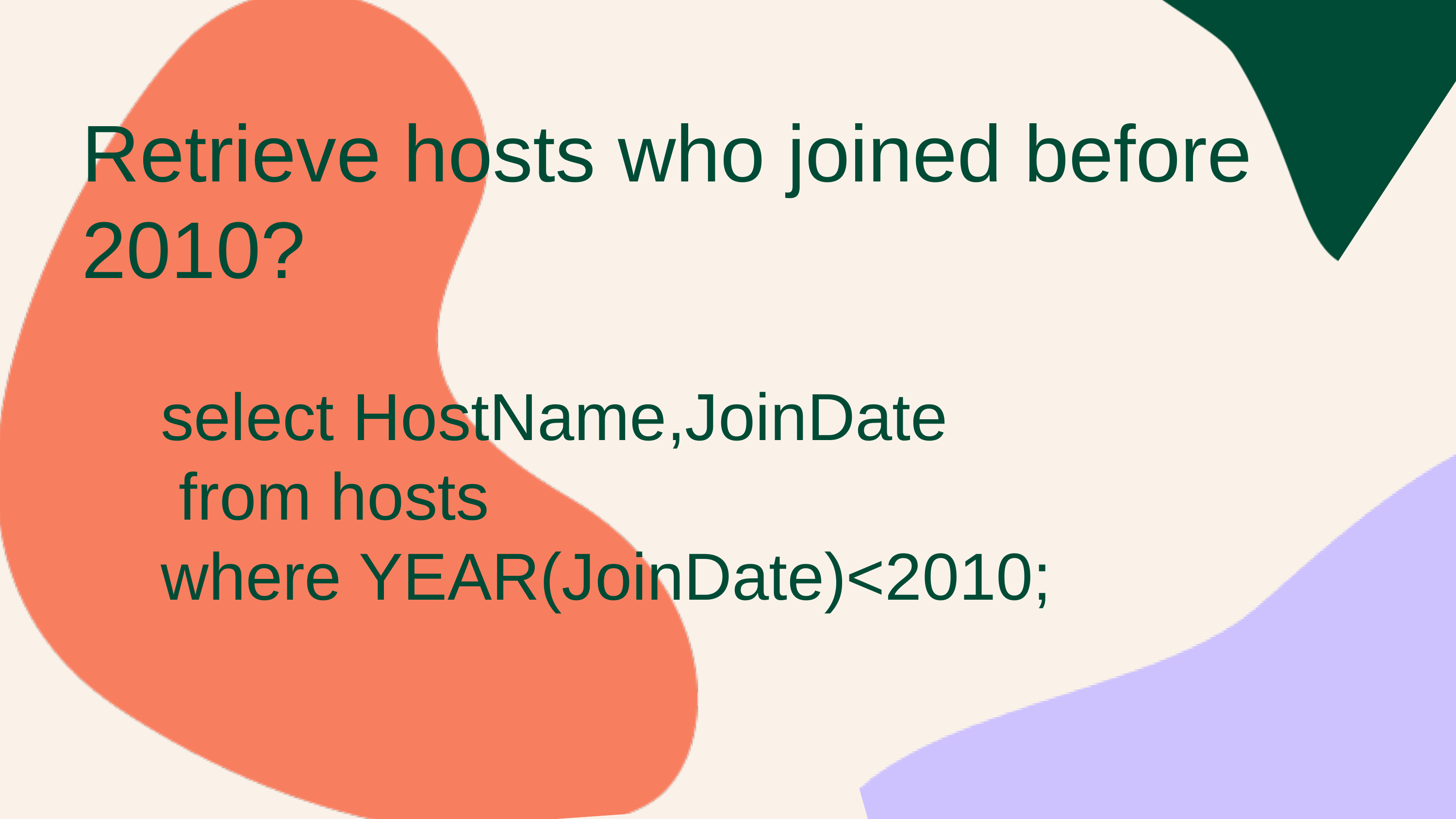

Retrieve hosts who joined before 2010?

select HostName,JoinDate
 from hosts
where YEAR(JoinDate)<2010;